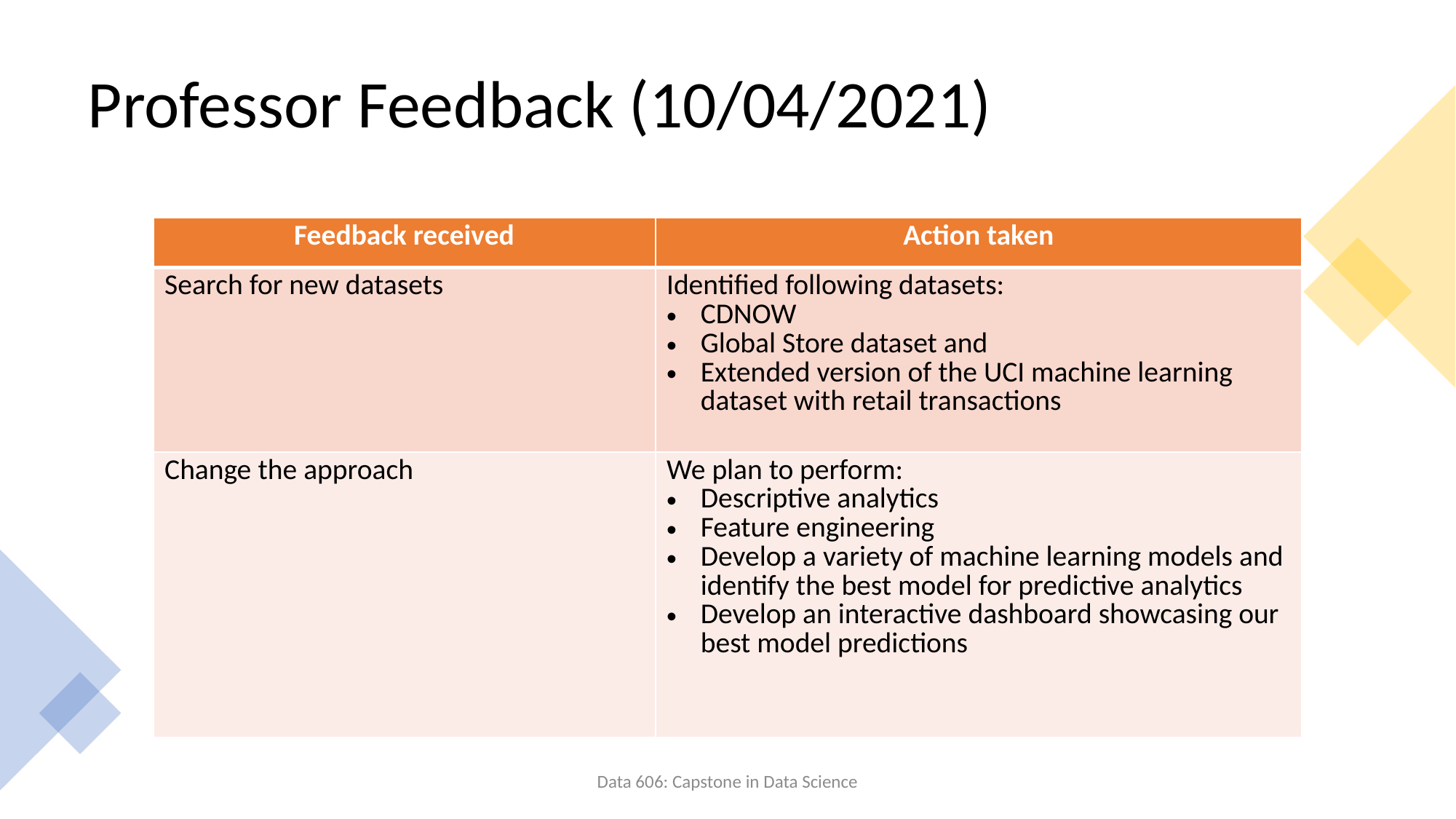

# Professor Feedback (10/04/2021)

| Feedback received | Action taken |
| --- | --- |
| Search for new datasets | Identified following datasets: CDNOW Global Store dataset and Extended version of the UCI machine learning dataset with retail transactions |
| Change the approach | We plan to perform: Descriptive analytics Feature engineering Develop a variety of machine learning models and identify the best model for predictive analytics Develop an interactive dashboard showcasing our best model predictions |

Data 606: Capstone in Data Science